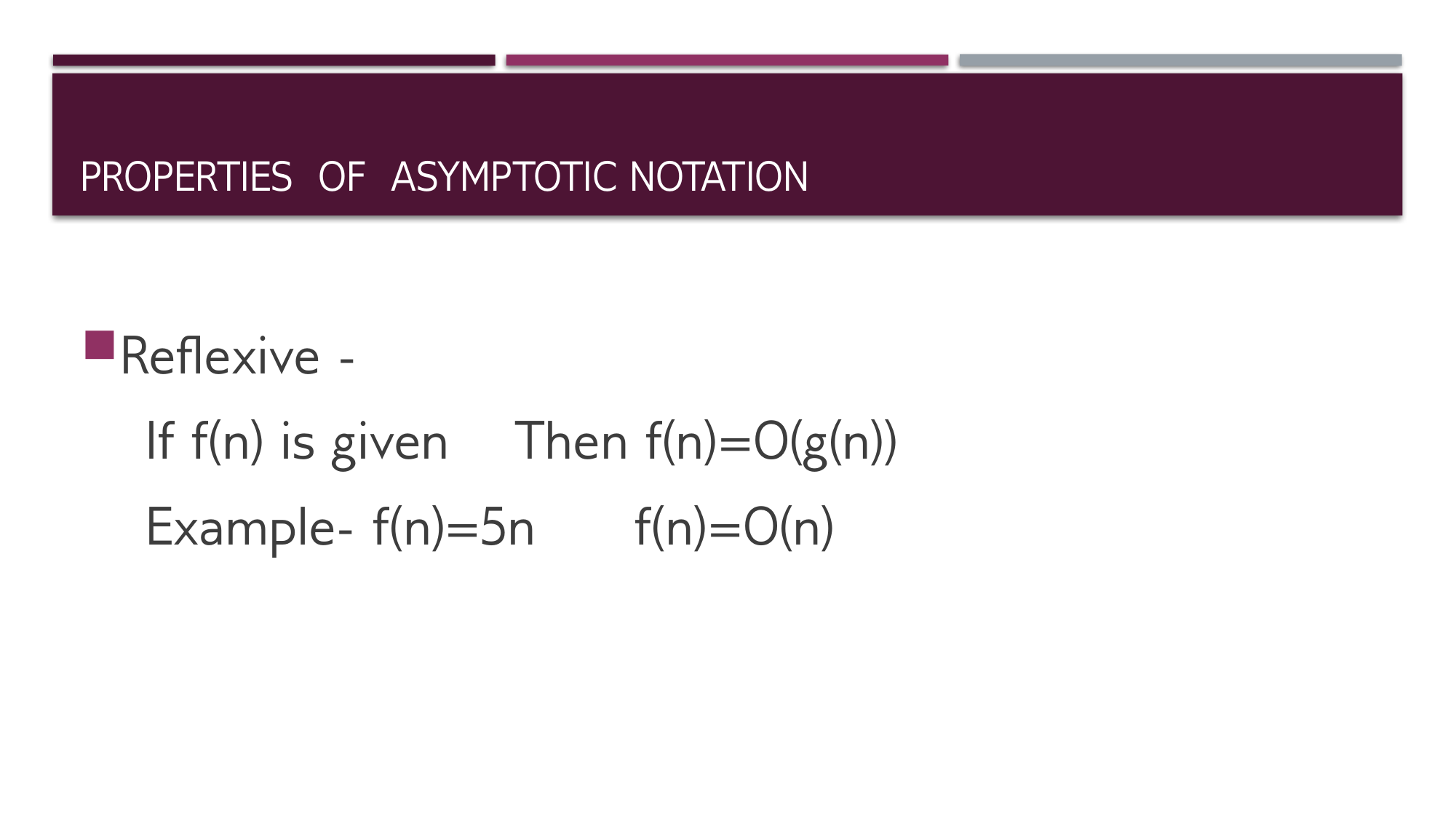

# Properties  of  Asymptotic notation
Reflexive -
    If f(n) is given    Then f(n)=O(g(n))
    Example- f(n)=5n      f(n)=O(n)